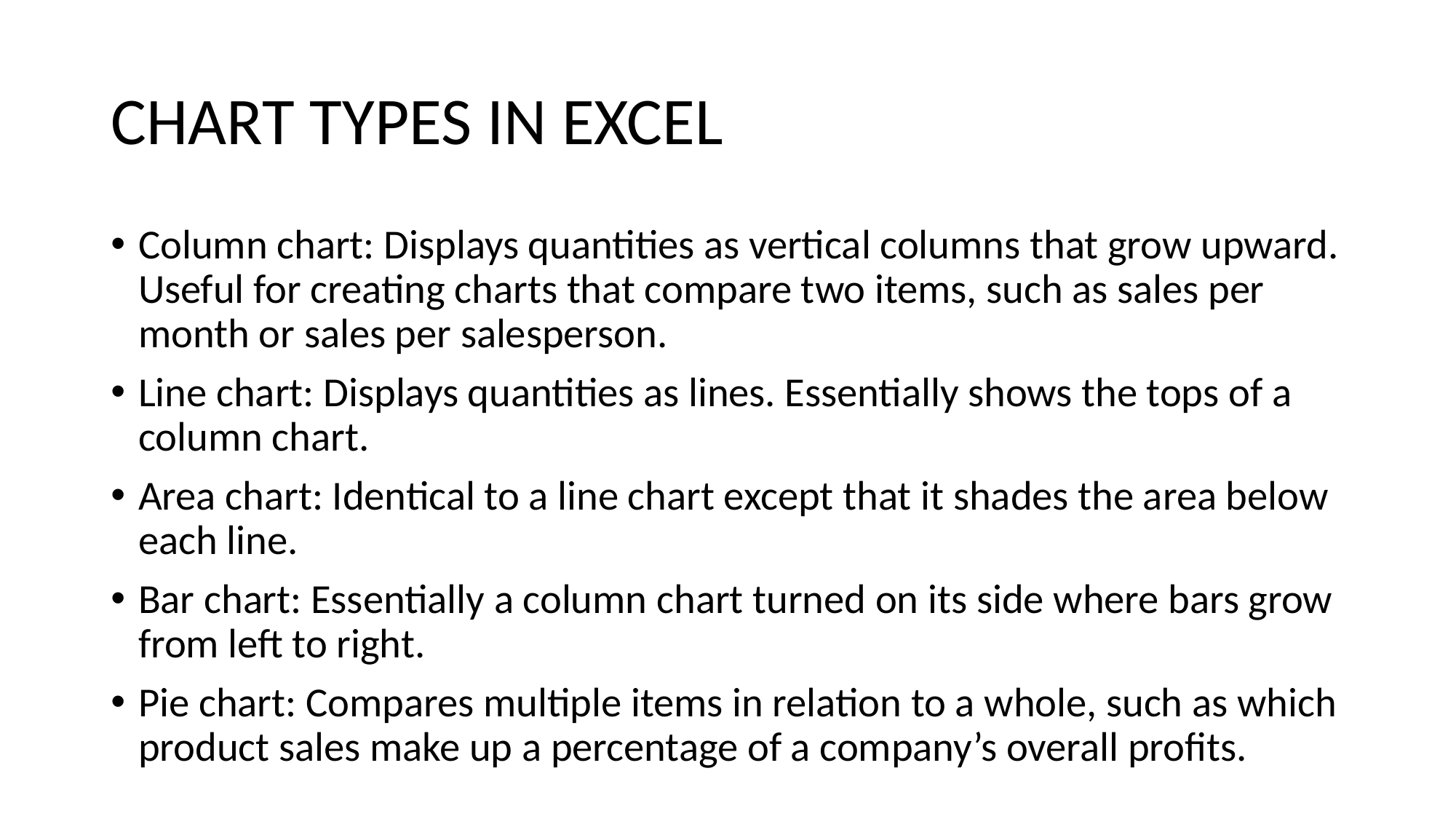

# CHART TYPES IN EXCEL
Column chart: Displays quantities as vertical columns that grow upward. Useful for creating charts that compare two items, such as sales per month or sales per salesperson.
Line chart: Displays quantities as lines. Essentially shows the tops of a column chart.
Area chart: Identical to a line chart except that it shades the area below each line.
Bar chart: Essentially a column chart turned on its side where bars grow from left to right.
Pie chart: Compares multiple items in relation to a whole, such as which product sales make up a percentage of a company’s overall profits.